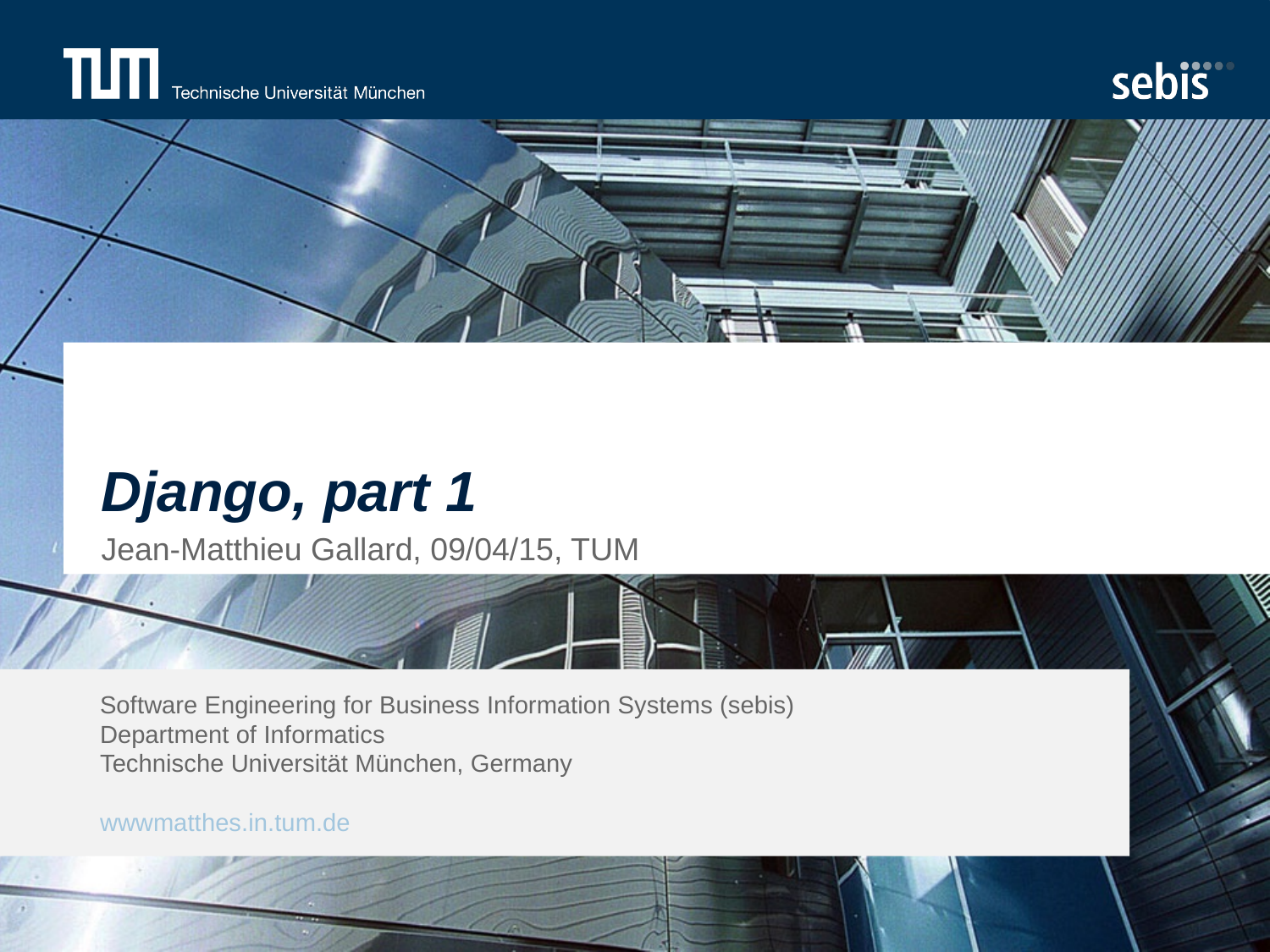

# Django, part 1
Jean-Matthieu Gallard, 09/04/15, TUM